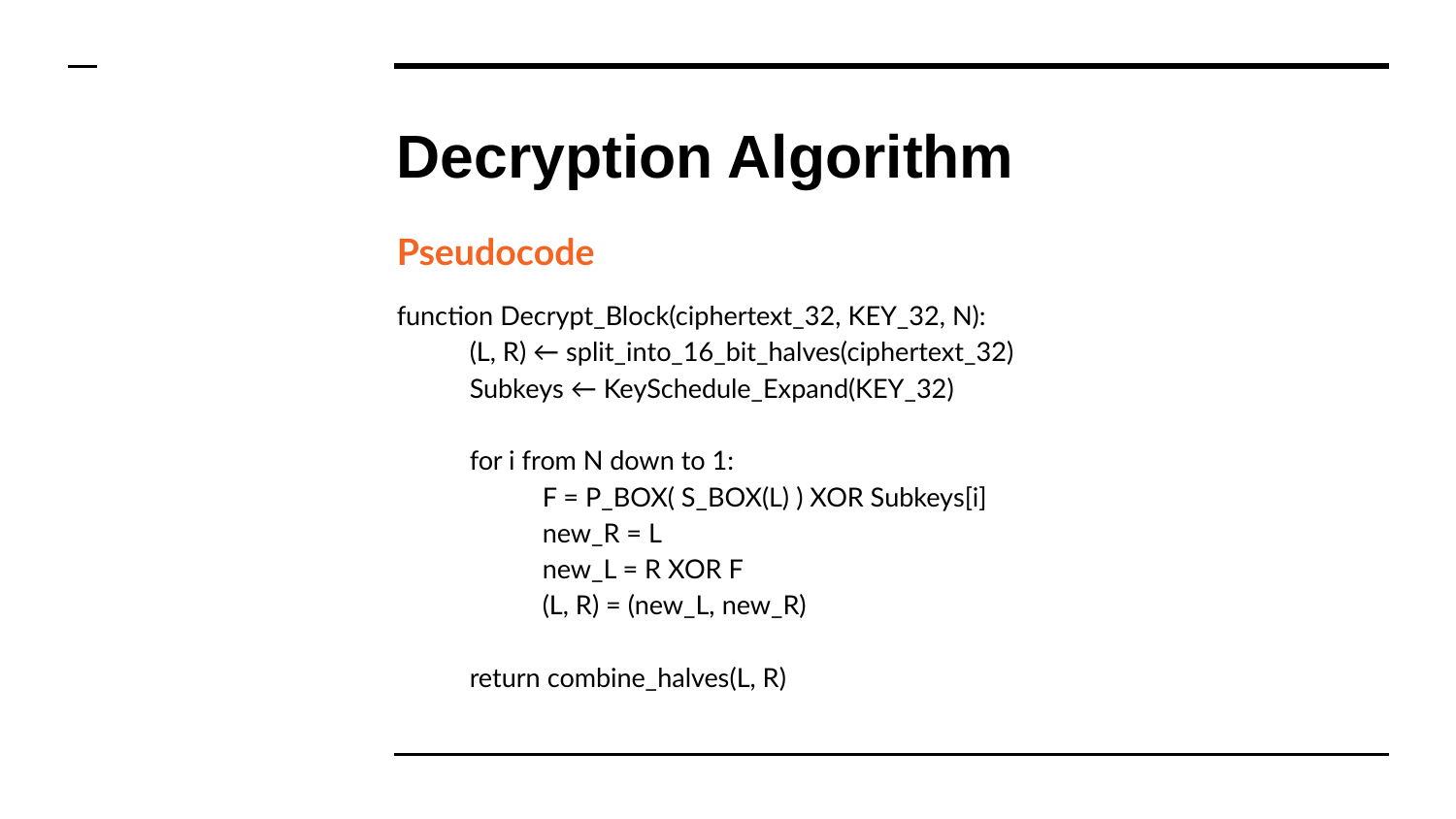

# Decryption Algorithm

Pseudocode

function Decrypt_Block(ciphertext_32, KEY_32, N):
(L, R) ← split_into_16_bit_halves(ciphertext_32)
Subkeys ← KeySchedule_Expand(KEY_32)

for i from N down to 1:
F = P_BOX( S_BOX(L) ) XOR Subkeys[i]
new_R = L
new_L = R XOR F
(L, R) = (new_L, new_R)

return combine_halves(L, R)